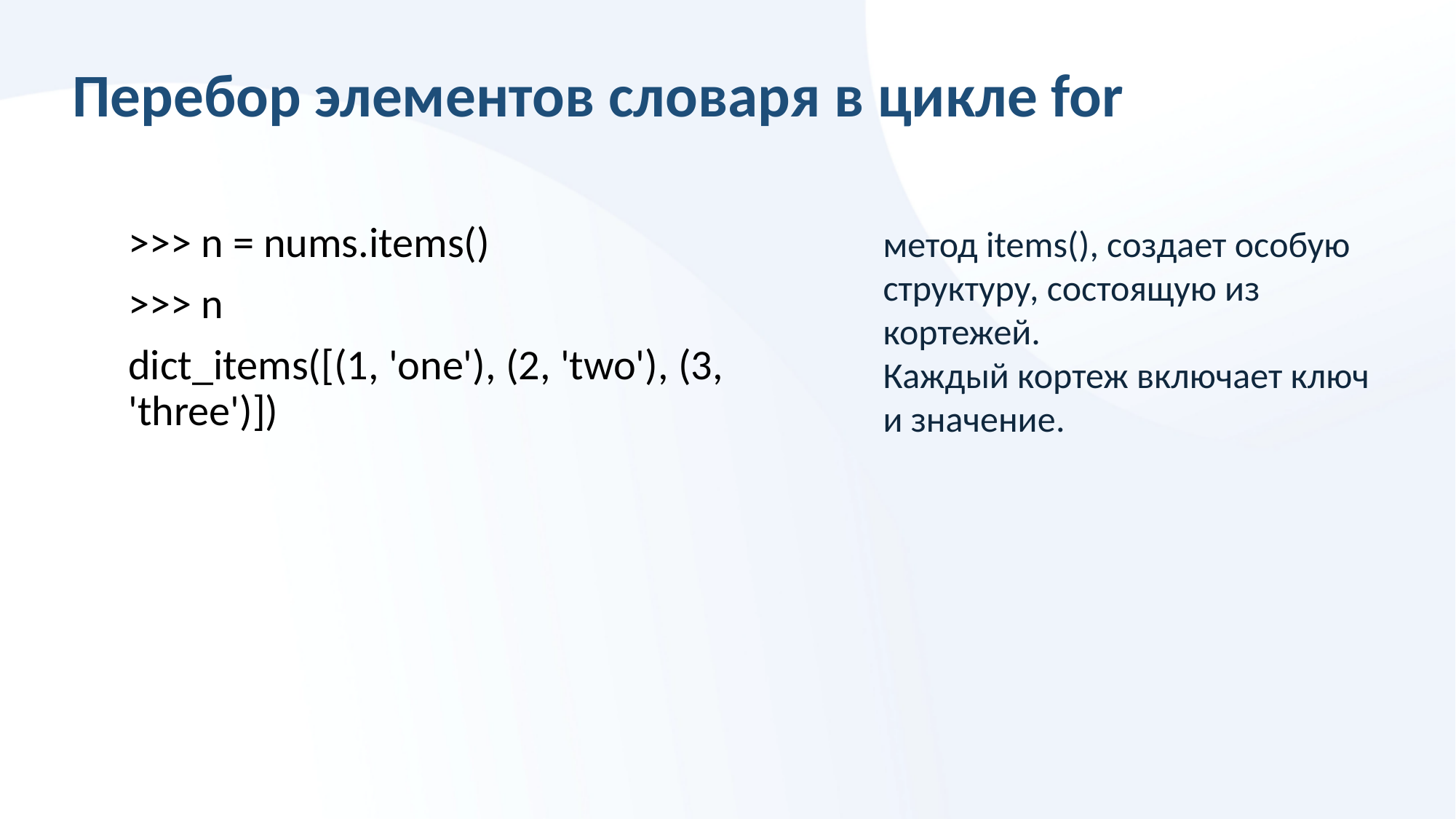

# Перебор элементов словаря в цикле for
>>> n = nums.items()
>>> n
dict_items([(1, 'one'), (2, 'two'), (3, 'three')])
метод items(), создает особую структуру, состоящую из кортежей.
Каждый кортеж включает ключ и значение.